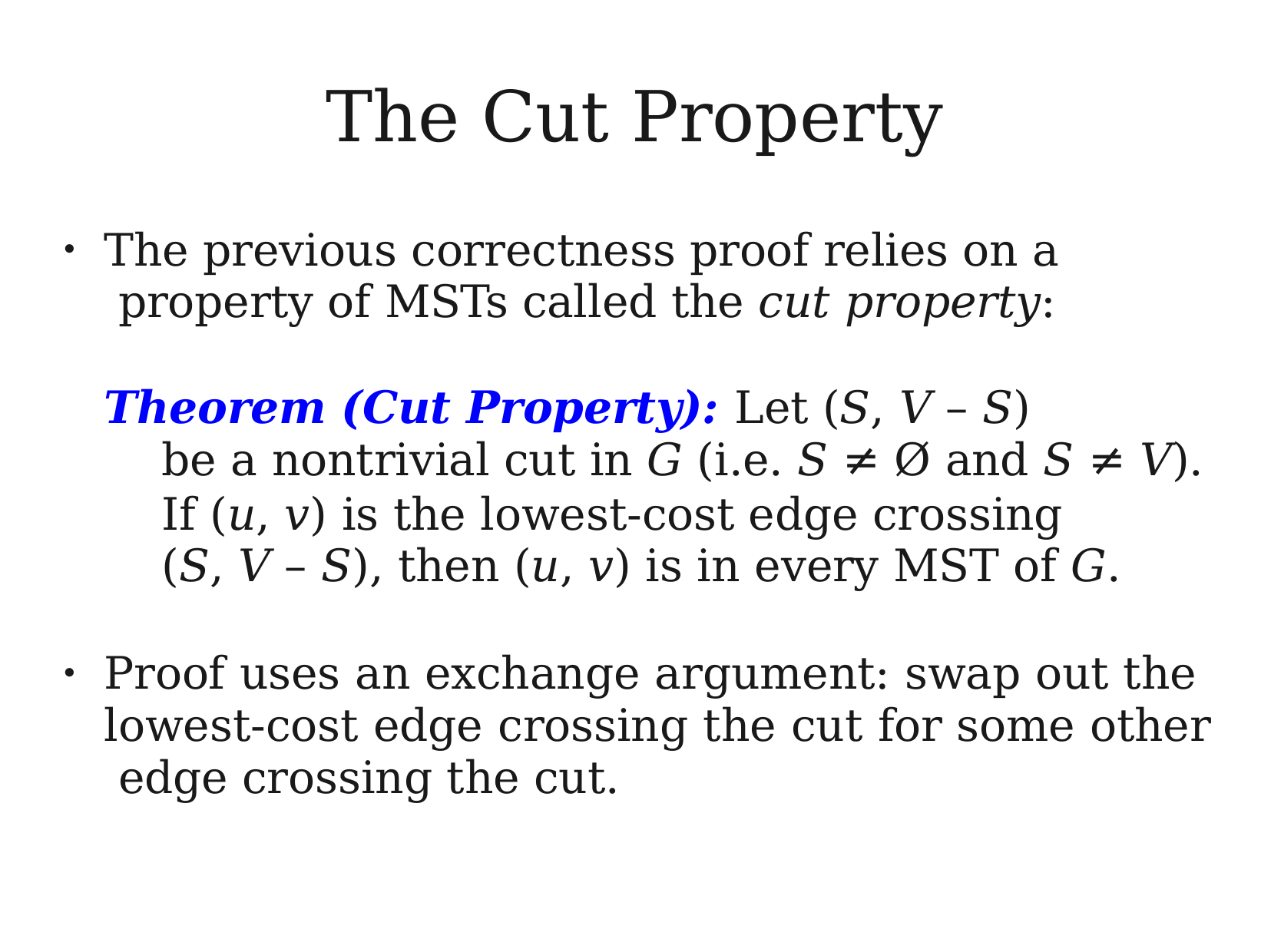

# The Cut Property
The previous correctness proof relies on a  property of MSTs called the cut property:
●
Theorem (Cut Property): Let (S, V – S)
be a nontrivial cut in G (i.e. S ≠ Ø and S ≠ V).
If (u, v) is the lowest-cost edge crossing  (S, V – S), then (u, v) is in every MST of G.
Proof uses an exchange argument: swap out the  lowest-cost edge crossing the cut for some other  edge crossing the cut.
●